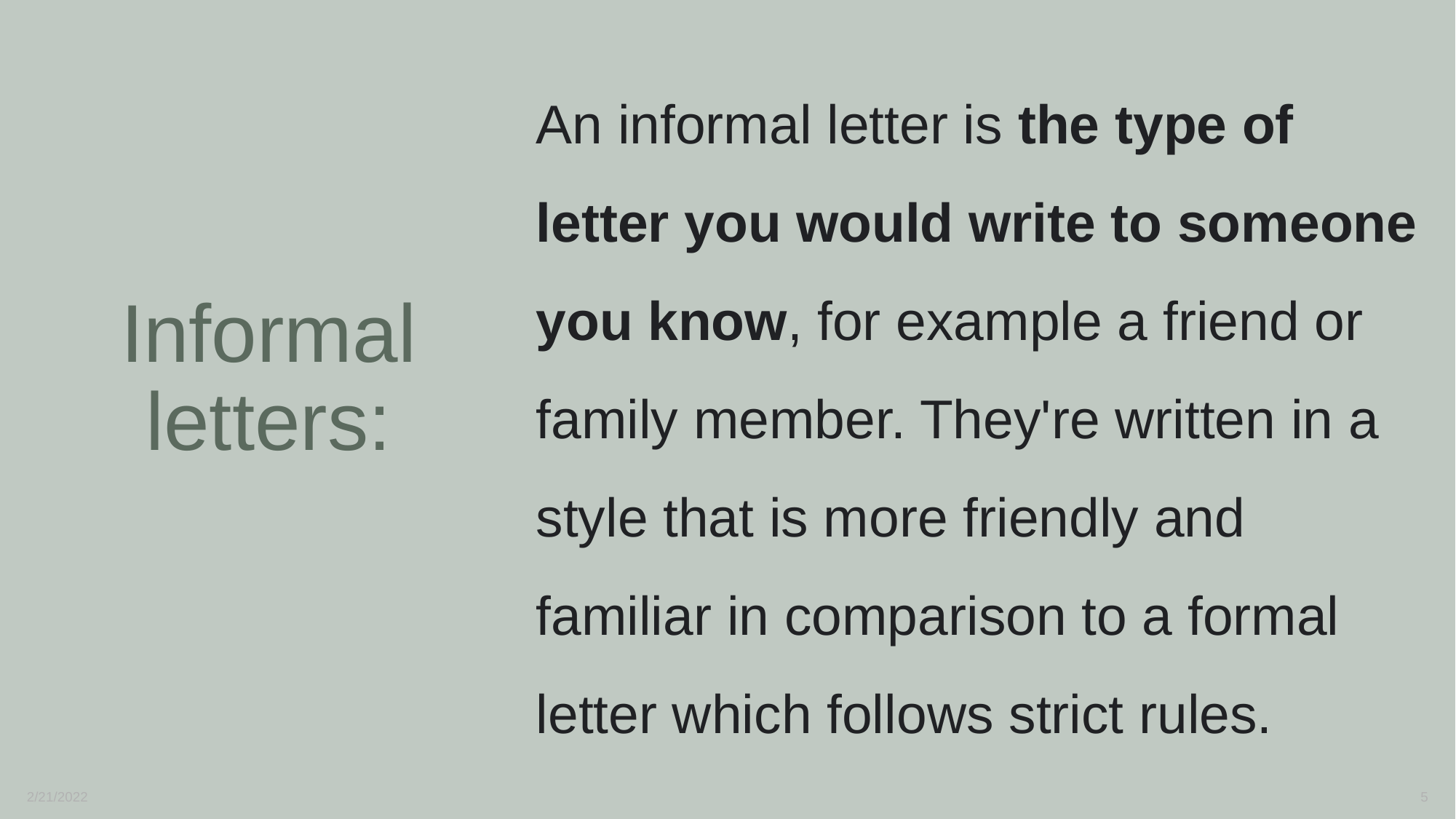

An informal letter is the type of letter you would write to someone you know, for example a friend or family member. They're written in a style that is more friendly and familiar in comparison to a formal letter which follows strict rules.
# Informal letters:
2/21/2022
5